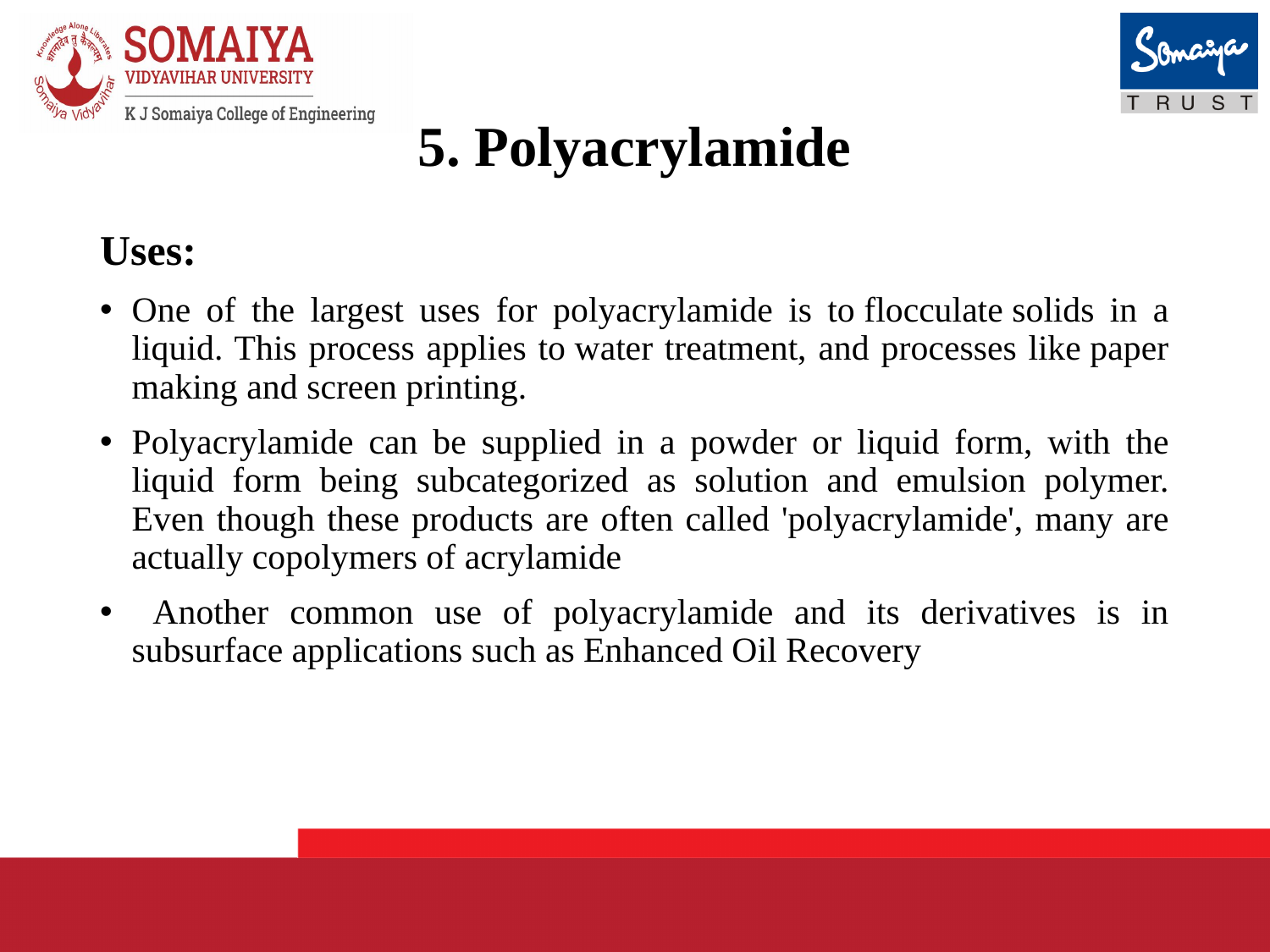

# 5. Polyacrylamide
Uses:
One of the largest uses for polyacrylamide is to flocculate solids in a liquid. This process applies to water treatment, and processes like paper making and screen printing.
Polyacrylamide can be supplied in a powder or liquid form, with the liquid form being subcategorized as solution and emulsion polymer. Even though these products are often called 'polyacrylamide', many are actually copolymers of acrylamide
 Another common use of polyacrylamide and its derivatives is in subsurface applications such as Enhanced Oil Recovery